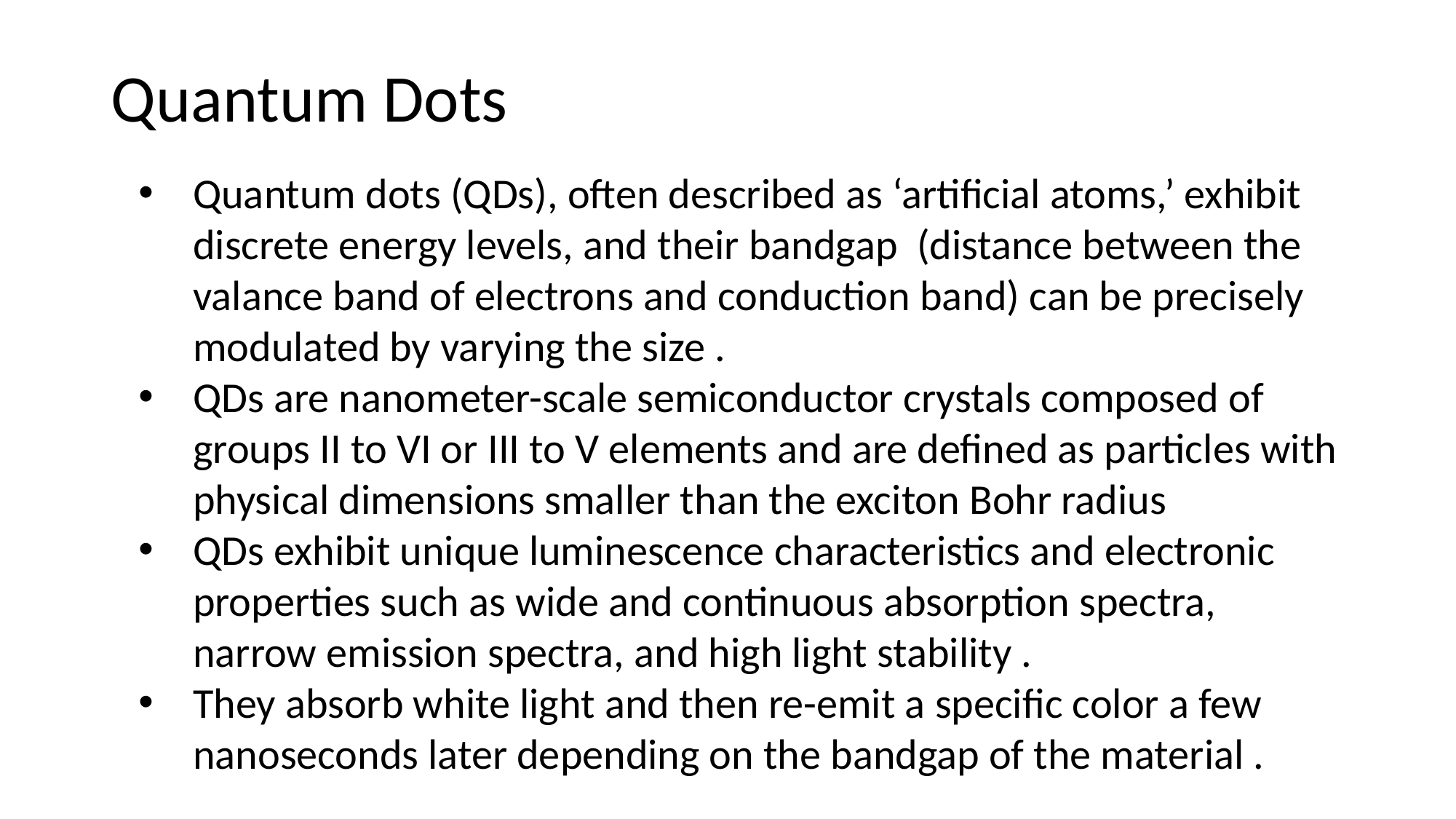

# Quantum Dots
Quantum dots (QDs), often described as ‘artificial atoms,’ exhibit discrete energy levels, and their bandgap  (distance between the valance band of electrons and conduction band) can be precisely modulated by varying the size .
QDs are nanometer-scale semiconductor crystals composed of groups II to VI or III to V elements and are defined as particles with physical dimensions smaller than the exciton Bohr radius
QDs exhibit unique luminescence characteristics and electronic properties such as wide and continuous absorption spectra, narrow emission spectra, and high light stability .
They absorb white light and then re-emit a specific color a few nanoseconds later depending on the bandgap of the material .